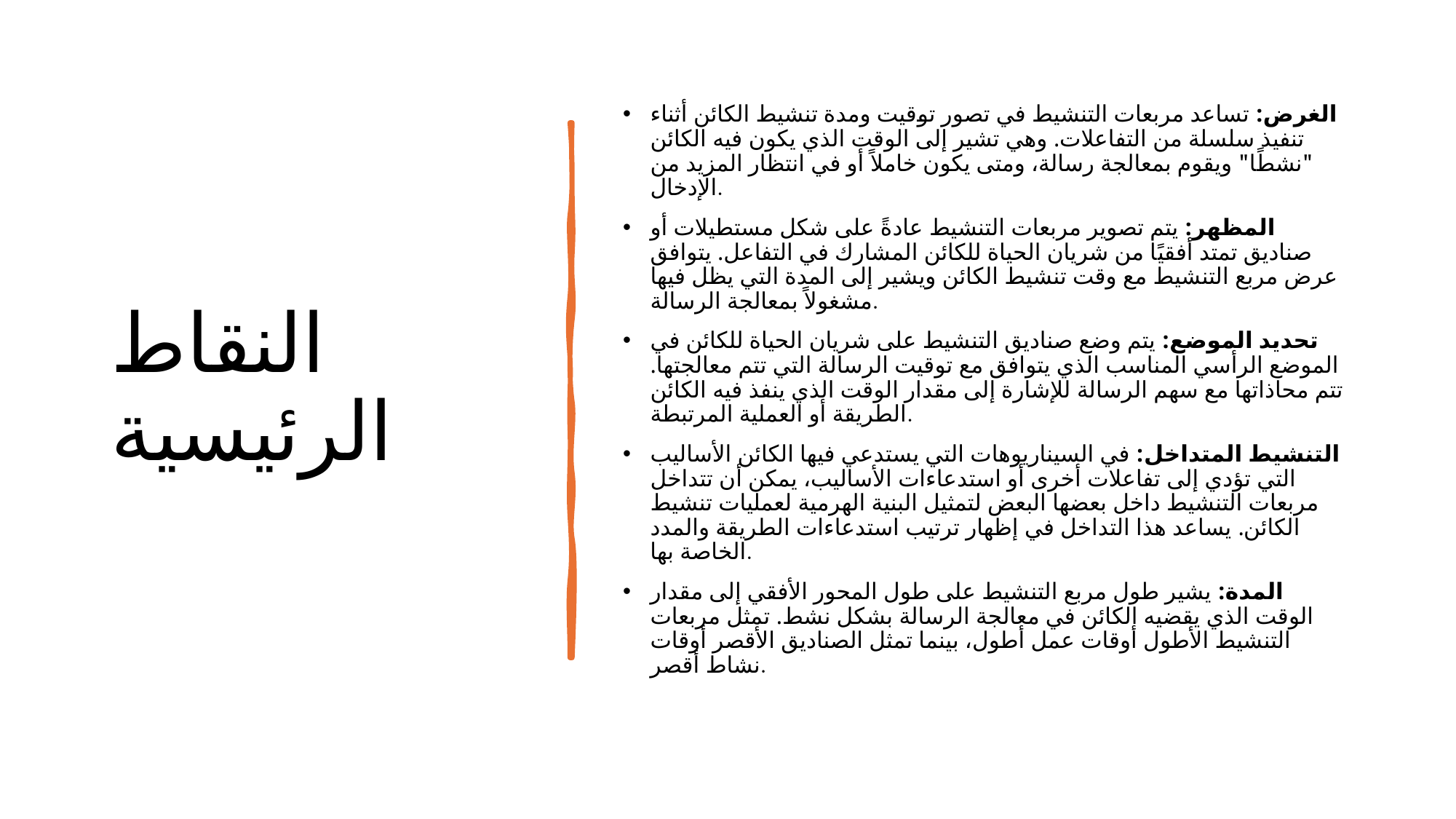

# النقاط الرئيسية
الغرض: تساعد مربعات التنشيط في تصور توقيت ومدة تنشيط الكائن أثناء تنفيذ سلسلة من التفاعلات. وهي تشير إلى الوقت الذي يكون فيه الكائن "نشطًا" ويقوم بمعالجة رسالة، ومتى يكون خاملاً أو في انتظار المزيد من الإدخال.
المظهر: يتم تصوير مربعات التنشيط عادةً على شكل مستطيلات أو صناديق تمتد أفقيًا من شريان الحياة للكائن المشارك في التفاعل. يتوافق عرض مربع التنشيط مع وقت تنشيط الكائن ويشير إلى المدة التي يظل فيها مشغولاً بمعالجة الرسالة.
تحديد الموضع: يتم وضع صناديق التنشيط على شريان الحياة للكائن في الموضع الرأسي المناسب الذي يتوافق مع توقيت الرسالة التي تتم معالجتها. تتم محاذاتها مع سهم الرسالة للإشارة إلى مقدار الوقت الذي ينفذ فيه الكائن الطريقة أو العملية المرتبطة.
التنشيط المتداخل: في السيناريوهات التي يستدعي فيها الكائن الأساليب التي تؤدي إلى تفاعلات أخرى أو استدعاءات الأساليب، يمكن أن تتداخل مربعات التنشيط داخل بعضها البعض لتمثيل البنية الهرمية لعمليات تنشيط الكائن. يساعد هذا التداخل في إظهار ترتيب استدعاءات الطريقة والمدد الخاصة بها.
المدة: يشير طول مربع التنشيط على طول المحور الأفقي إلى مقدار الوقت الذي يقضيه الكائن في معالجة الرسالة بشكل نشط. تمثل مربعات التنشيط الأطول أوقات عمل أطول، بينما تمثل الصناديق الأقصر أوقات نشاط أقصر.